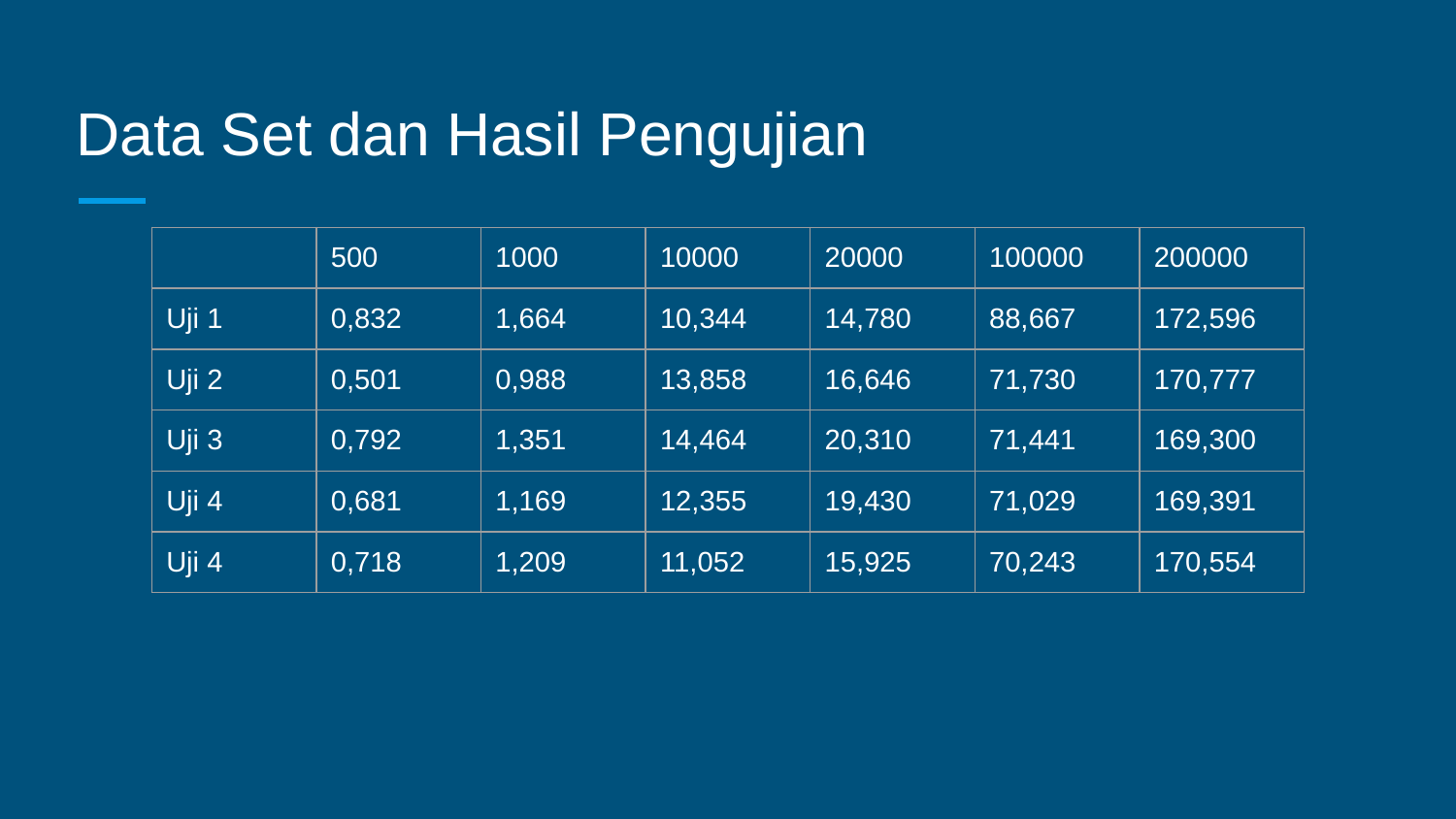

# Data Set dan Hasil Pengujian
|  | 500 | 1000 | 10000 | 20000 | 100000 | 200000 |
| --- | --- | --- | --- | --- | --- | --- |
| Uji 1 | 0,832 | 1,664 | 10,344 | 14,780 | 88,667 | 172,596 |
| Uji 2 | 0,501 | 0,988 | 13,858 | 16,646 | 71,730 | 170,777 |
| Uji 3 | 0,792 | 1,351 | 14,464 | 20,310 | 71,441 | 169,300 |
| Uji 4 | 0,681 | 1,169 | 12,355 | 19,430 | 71,029 | 169,391 |
| Uji 4 | 0,718 | 1,209 | 11,052 | 15,925 | 70,243 | 170,554 |